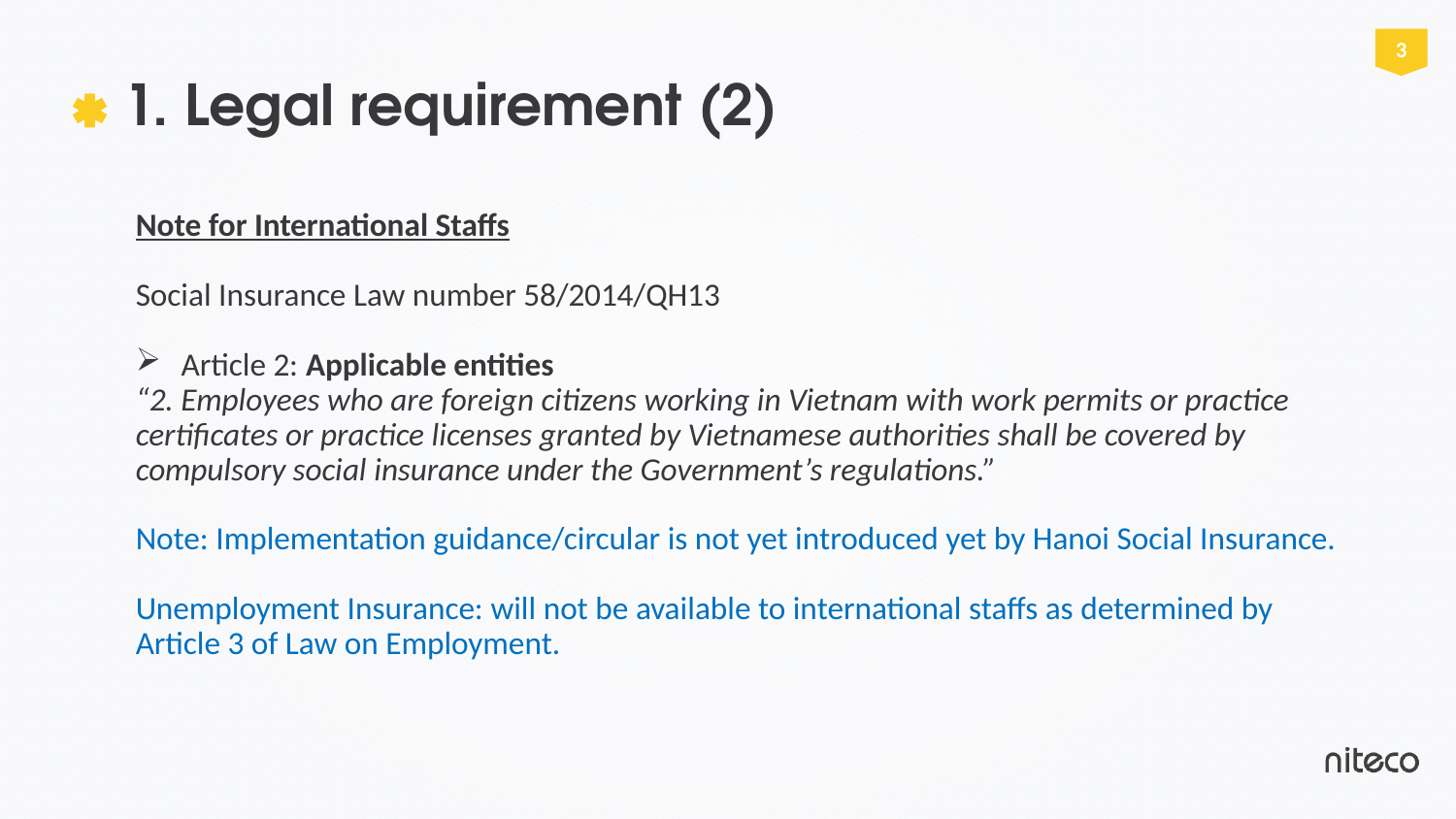

# 1. Legal requirement (2)
Note for International Staffs

Social Insurance Law number 58/2014/QH13

Article 2: Applicable entities
“2. Employees who are foreign citizens working in Vietnam with work permits or practice certificates or practice licenses granted by Vietnamese authorities shall be covered by compulsory social insurance under the Government’s regulations.”

Note: Implementation guidance/circular is not yet introduced yet by Hanoi Social Insurance.

Unemployment Insurance: will not be available to international staffs as determined by Article 3 of Law on Employment.